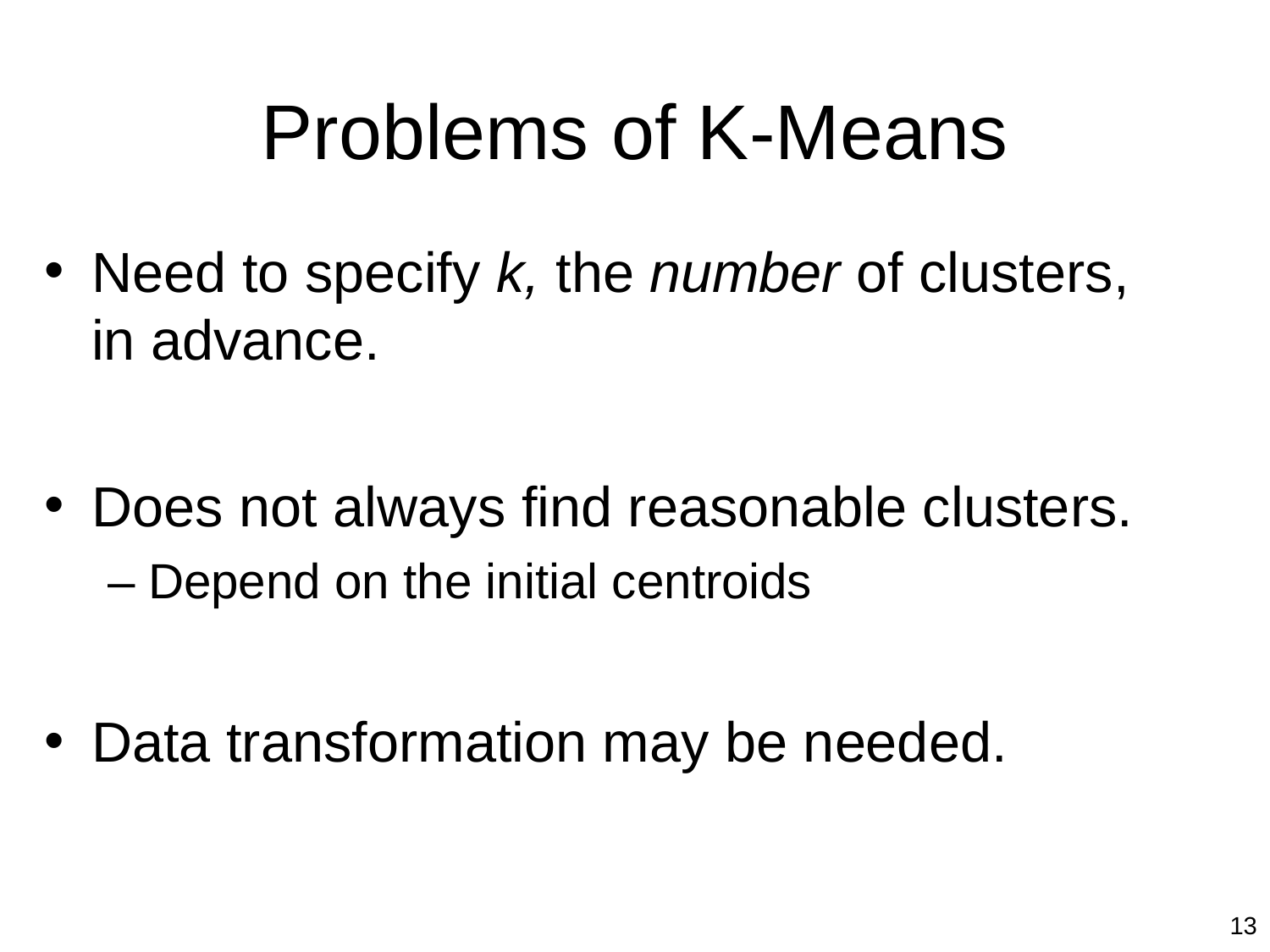

# Problems of K-Means
Need to specify k, the number of clusters,
in advance.

Does not always find reasonable clusters.
– Depend on the initial centroids

Data transformation may be needed.
13